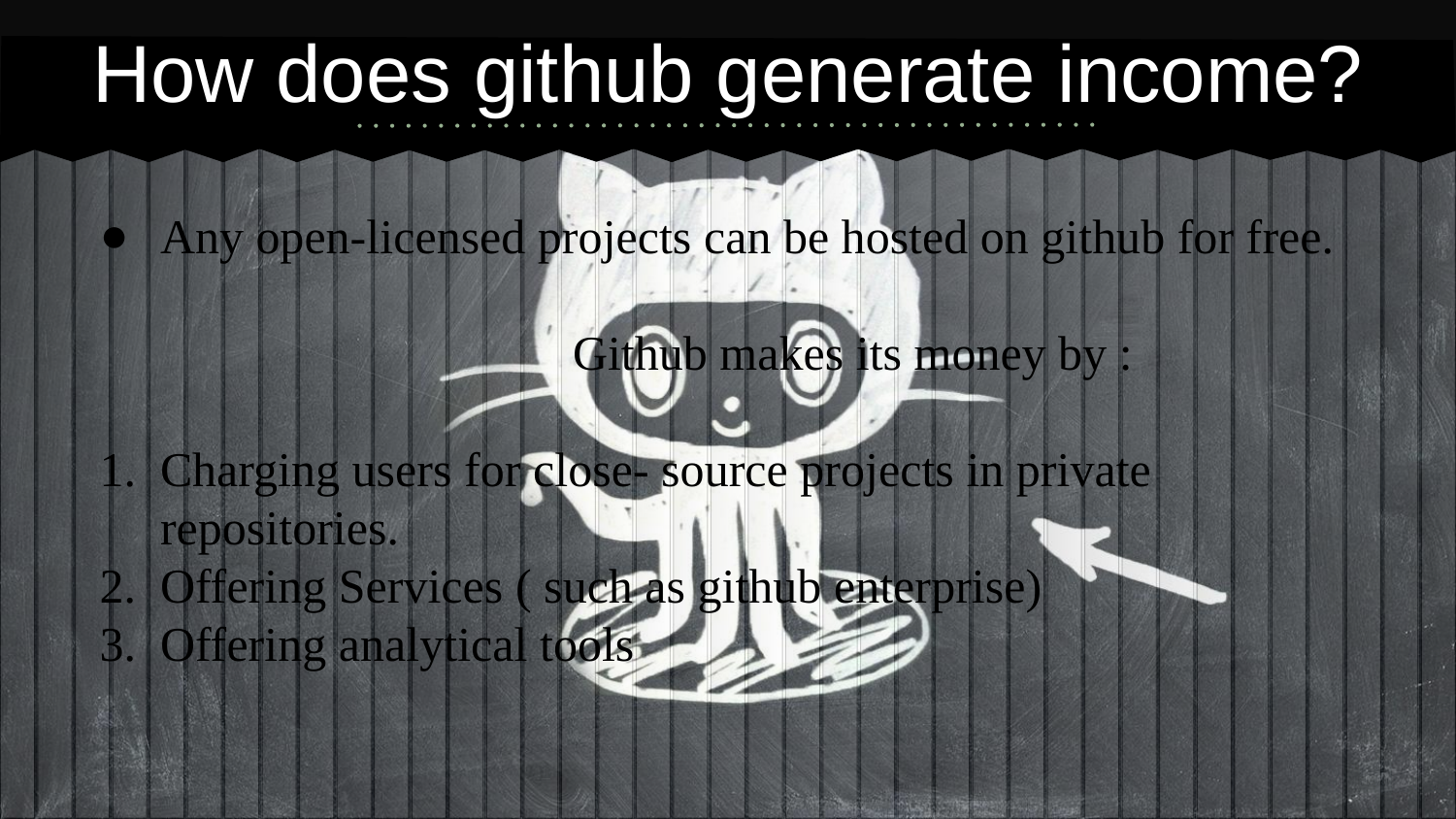

# How does github generate income?
Any open-licensed projects can be hosted on github for free.

                                        Github makes its money by :

Charging users for close- source projects in private repositories.
Offering Services ( such as github enterprise)
Offering analytical tools